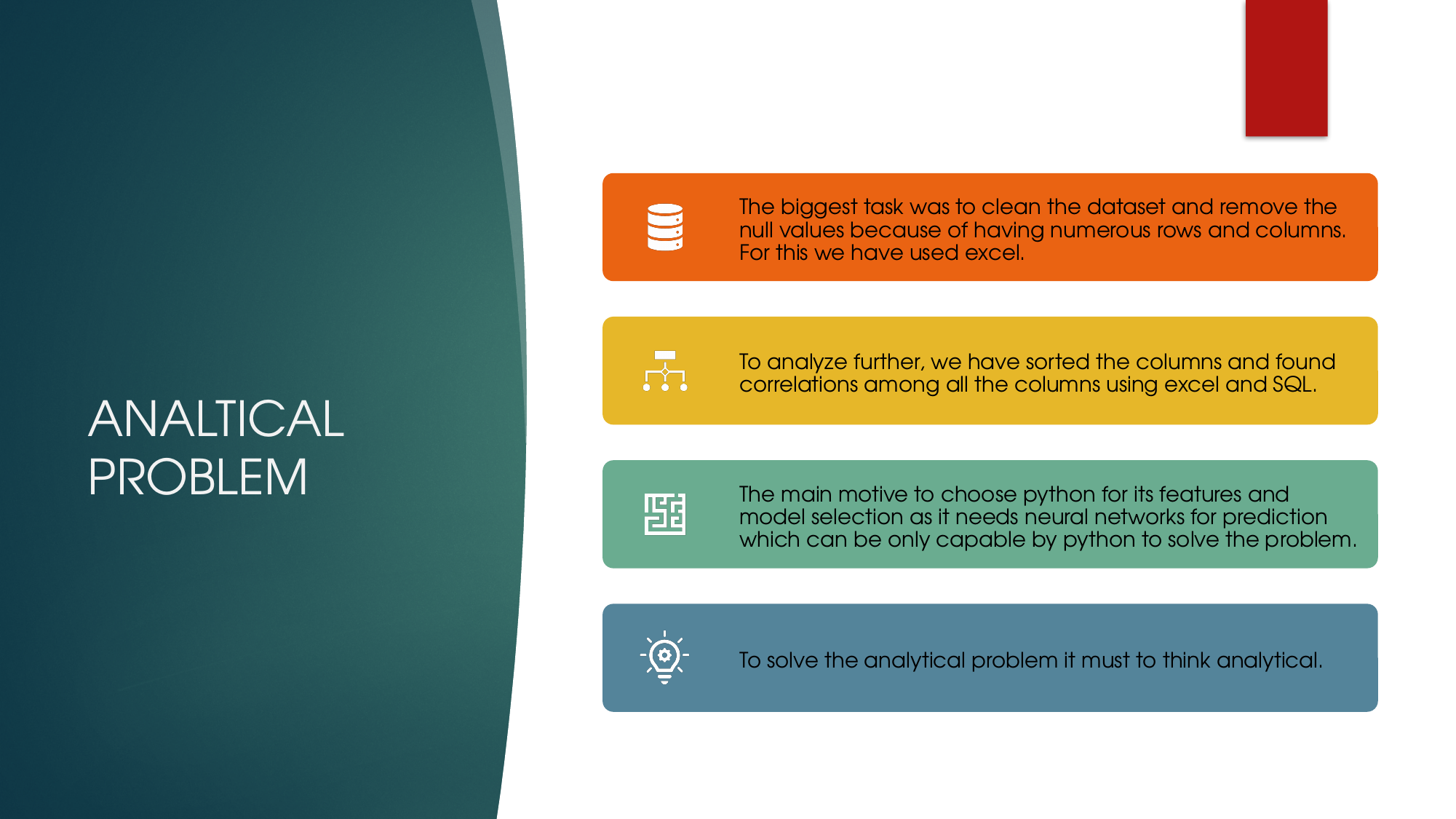

# ANALTICAL PROBLEM
The biggest task was to clean the dataset and remove the null values because of having numerous rows and columns. For this we have used excel.
To analyze further, we have sorted the columns and found correlations among all the columns using excel and SQL.
The main motive to choose python for its features and model selection as it needs neural networks for prediction which can be only capable by python to solve the problem.
To solve the analytical problem it must to think analytical.